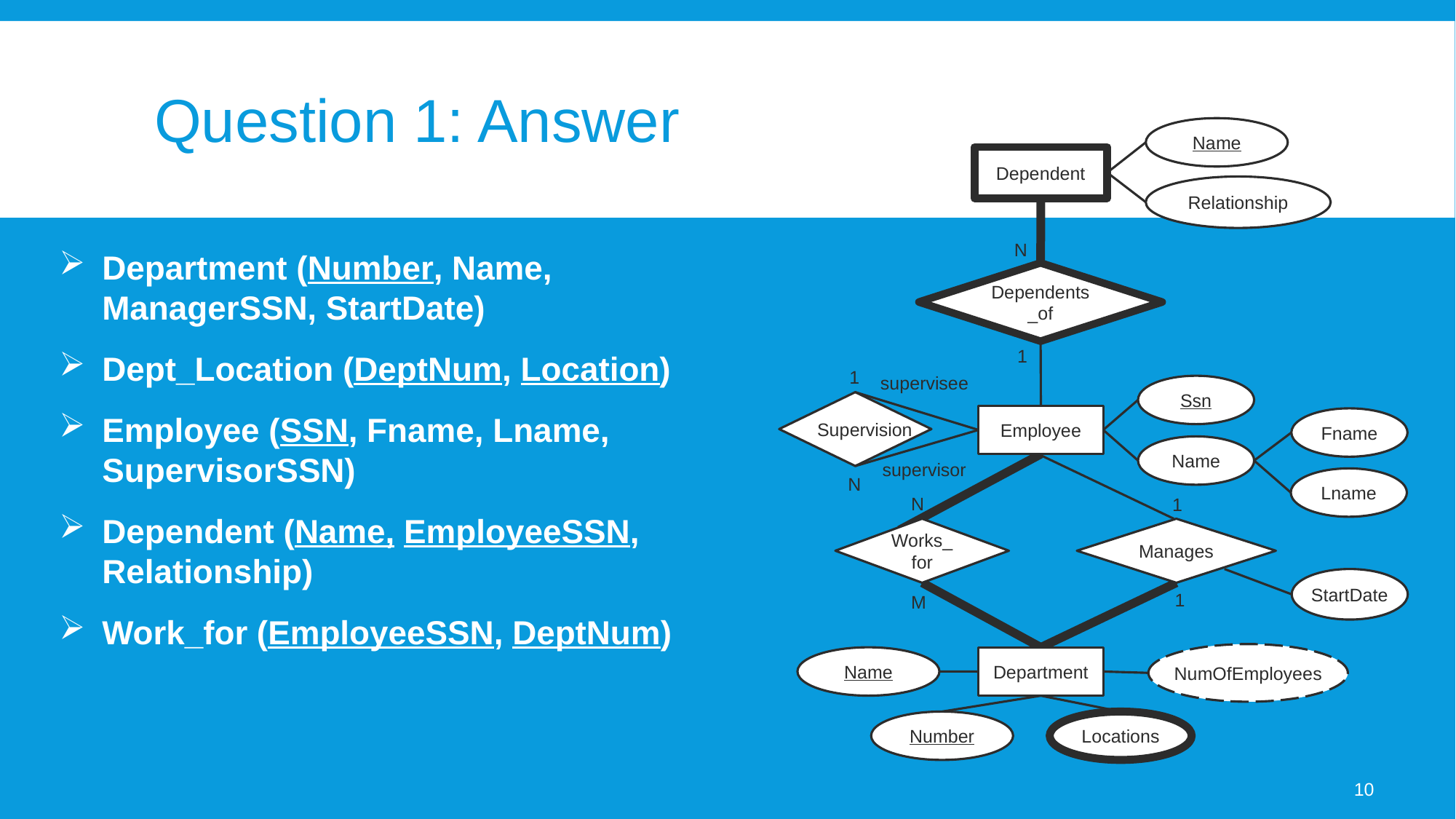

# Question 1: Answer
Name
Dependent
Relationship
N
Dependents_of
1
1
supervisee
Ssn
Supervision
Employee
Fname
Name
supervisor
N
Lname
N
1
Works_for
Manages
StartDate
1
M
NumOfEmployees
Name
Department
Number
Locations
Department (Number, Name, ManagerSSN, StartDate)
Dept_Location (DeptNum, Location)
Employee (SSN, Fname, Lname, SupervisorSSN)
Dependent (Name, EmployeeSSN, Relationship)
Work_for (EmployeeSSN, DeptNum)

10